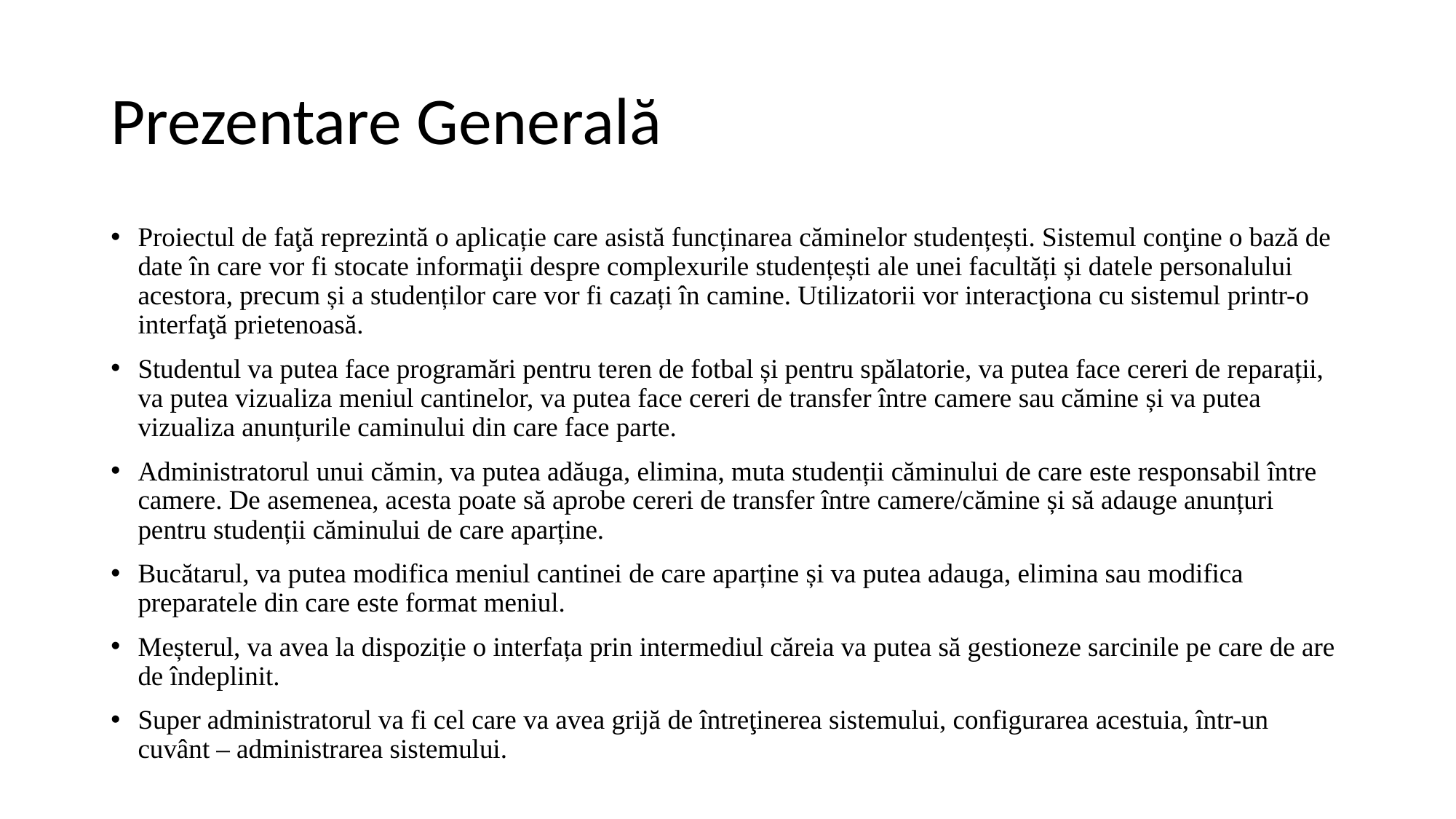

# Prezentare Generală
Proiectul de faţă reprezintă o aplicație care asistă funcținarea căminelor studențești. Sistemul conţine o bază de date în care vor fi stocate informaţii despre complexurile studențești ale unei facultăți și datele personalului acestora, precum și a studenților care vor fi cazați în camine. Utilizatorii vor interacţiona cu sistemul printr-o interfaţă prietenoasă.
Studentul va putea face programări pentru teren de fotbal și pentru spălatorie, va putea face cereri de reparații, va putea vizualiza meniul cantinelor, va putea face cereri de transfer între camere sau cămine și va putea vizualiza anunțurile caminului din care face parte.
Administratorul unui cămin, va putea adăuga, elimina, muta studenții căminului de care este responsabil între camere. De asemenea, acesta poate să aprobe cereri de transfer între camere/cămine și să adauge anunțuri pentru studenții căminului de care aparține.
Bucătarul, va putea modifica meniul cantinei de care aparține și va putea adauga, elimina sau modifica preparatele din care este format meniul.
Meșterul, va avea la dispoziție o interfața prin intermediul căreia va putea să gestioneze sarcinile pe care de are de îndeplinit.
Super administratorul va fi cel care va avea grijă de întreţinerea sistemului, configurarea acestuia, într-un cuvânt – administrarea sistemului.